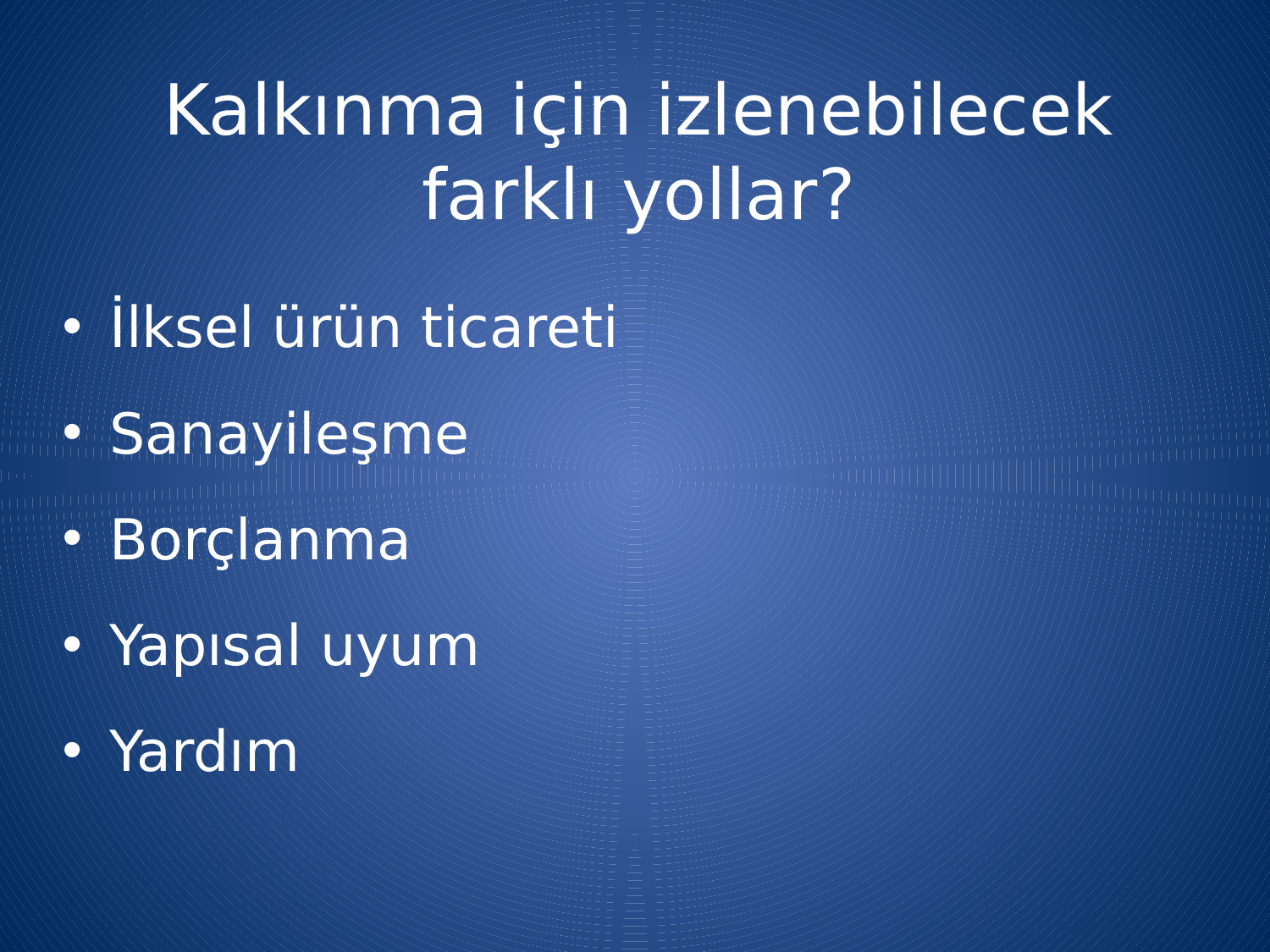

Kalkınma için izlenebilecek farklı yollar?
İlksel ürün ticareti
Sanayileşme
Borçlanma
Yapısal uyum
Yardım